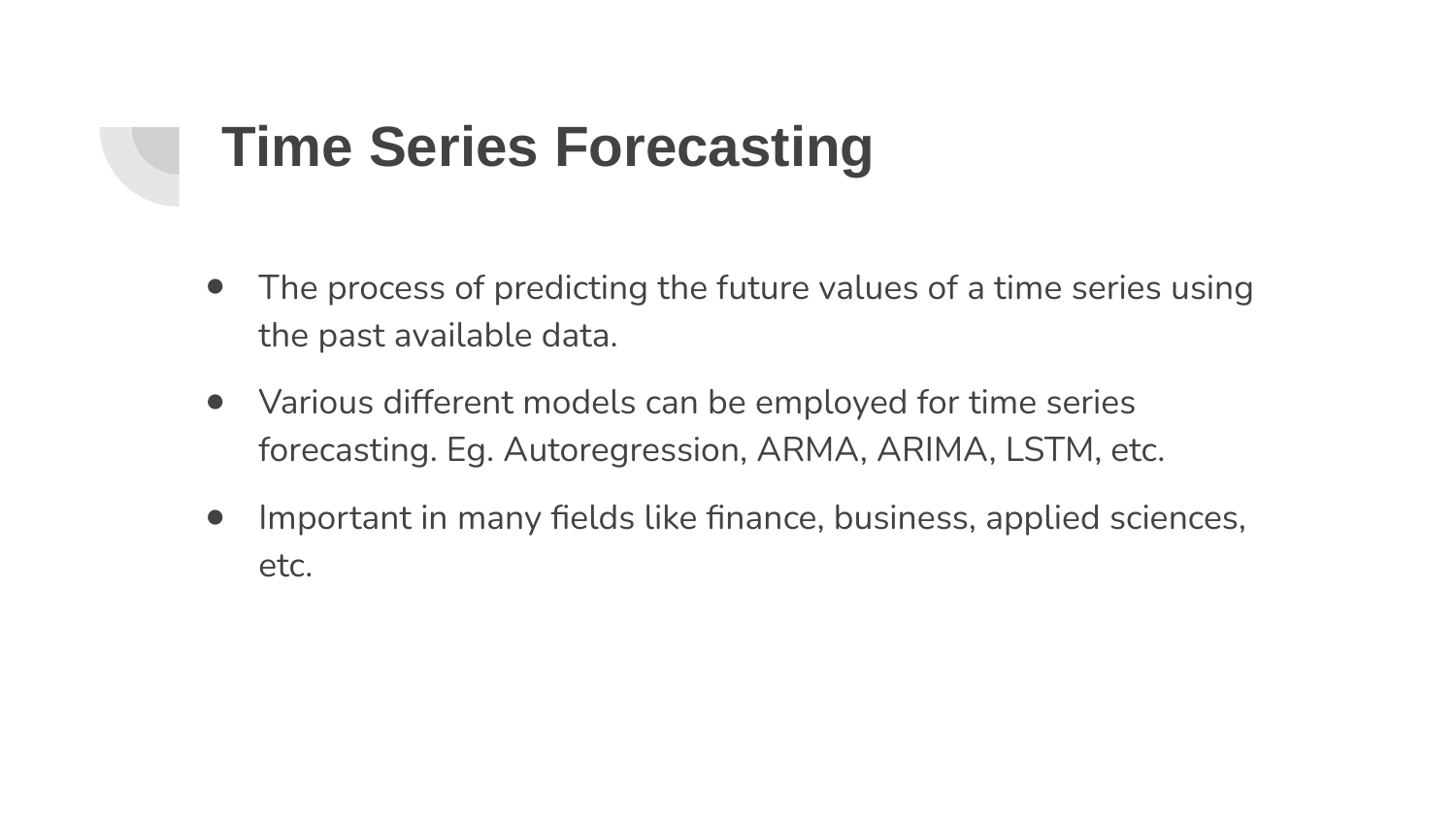

# Time Series Forecasting
The process of predicting the future values of a time series using the past available data.
Various different models can be employed for time series forecasting. Eg. Autoregression, ARMA, ARIMA, LSTM, etc.
Important in many fields like finance, business, applied sciences, etc.